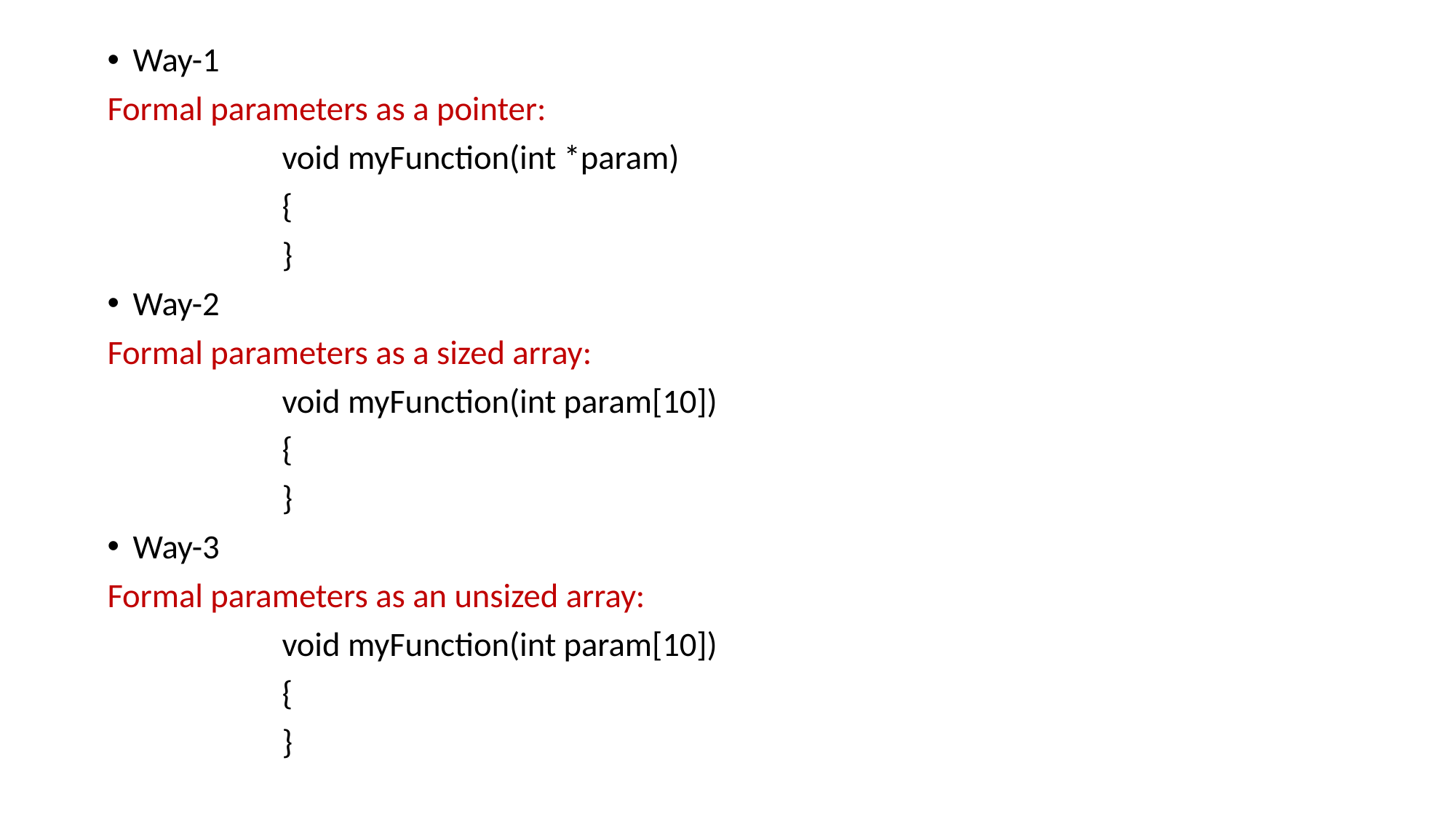

Way-1
Formal parameters as a pointer:
		void myFunction(int *param)
		{
		}
Way-2
Formal parameters as a sized array:
		void myFunction(int param[10])
		{
		}
Way-3
Formal parameters as an unsized array:
		void myFunction(int param[10])
		{
		}